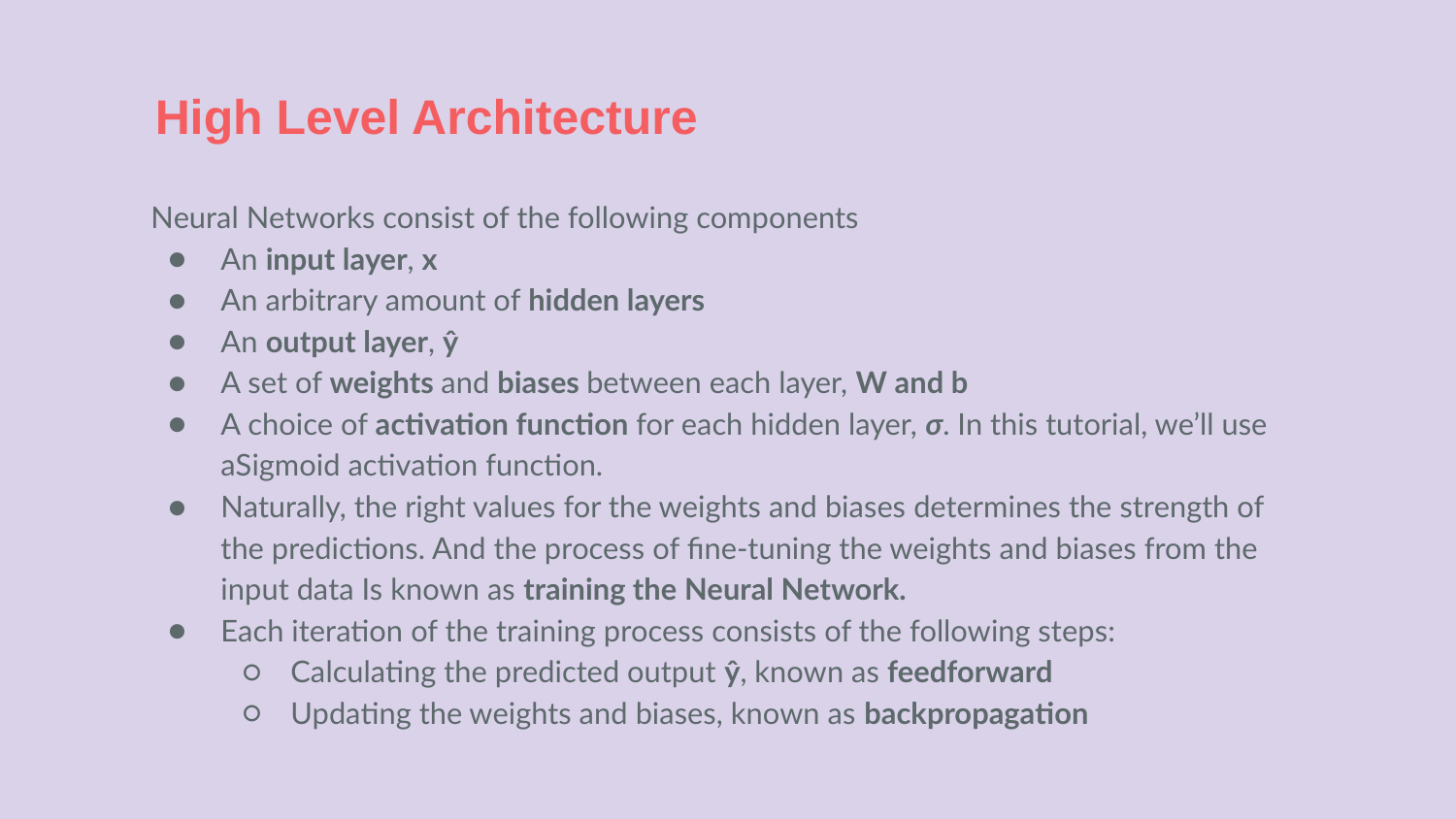

# High Level Architecture

Neural Networks consist of the following components
An input layer, x
An arbitrary amount of hidden layers
An output layer, ŷ
A set of weights and biases between each layer, W and b
A choice of activation function for each hidden layer, σ. In this tutorial, we’ll use aSigmoid activation function.
Naturally, the right values for the weights and biases determines the strength of the predictions. And the process of fine-tuning the weights and biases from the input data Is known as training the Neural Network.
Each iteration of the training process consists of the following steps:
Calculating the predicted output ŷ, known as feedforward
Updating the weights and biases, known as backpropagation